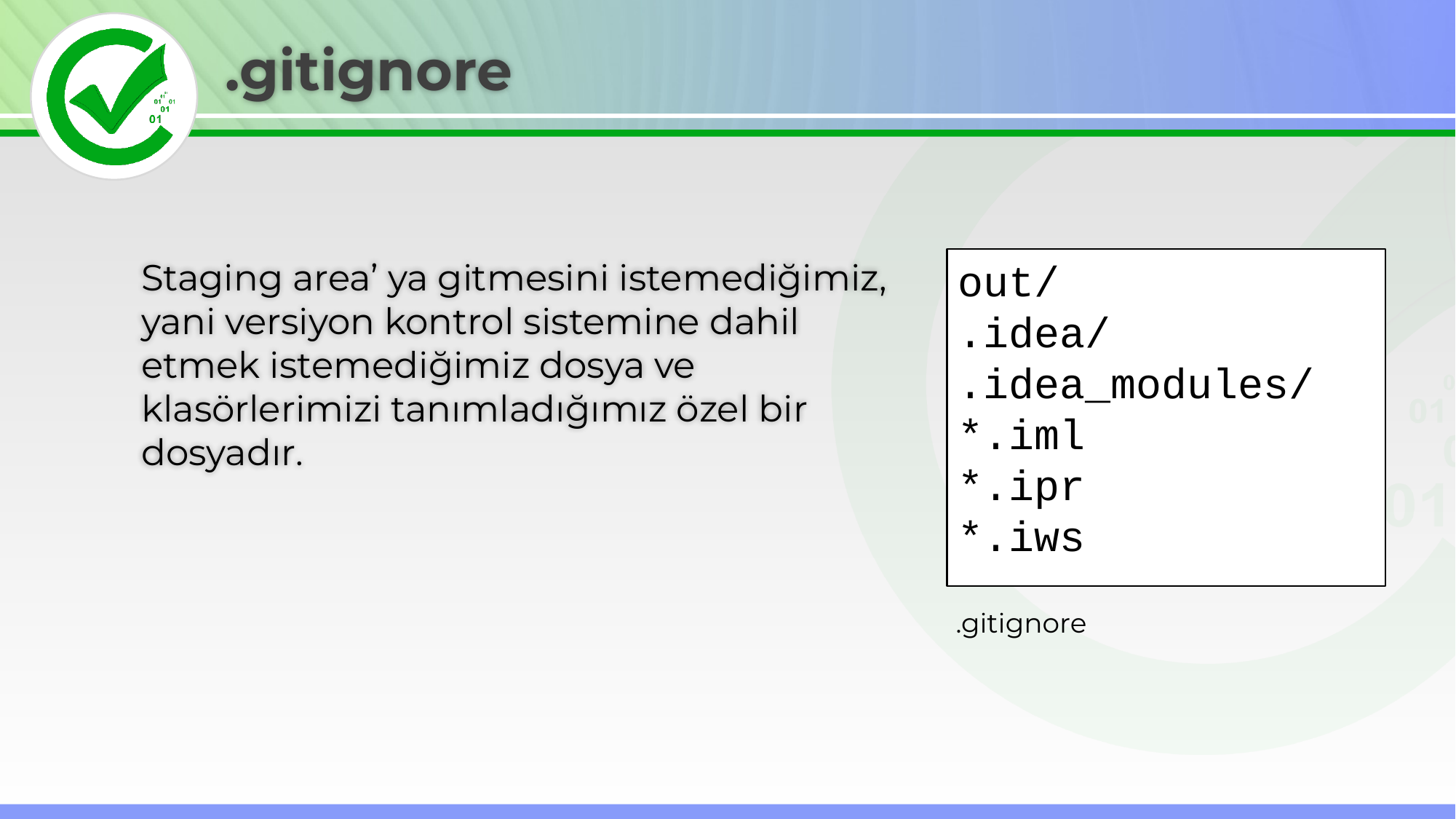

.gitignore
Staging area’ ya gitmesini istemediğimiz, yani versiyon kontrol sistemine dahil etmek istemediğimiz dosya ve klasörlerimizi tanımladığımız özel bir dosyadır.
out/
.idea/
.idea_modules/
*.iml
*.ipr
*.iws
.gitignore